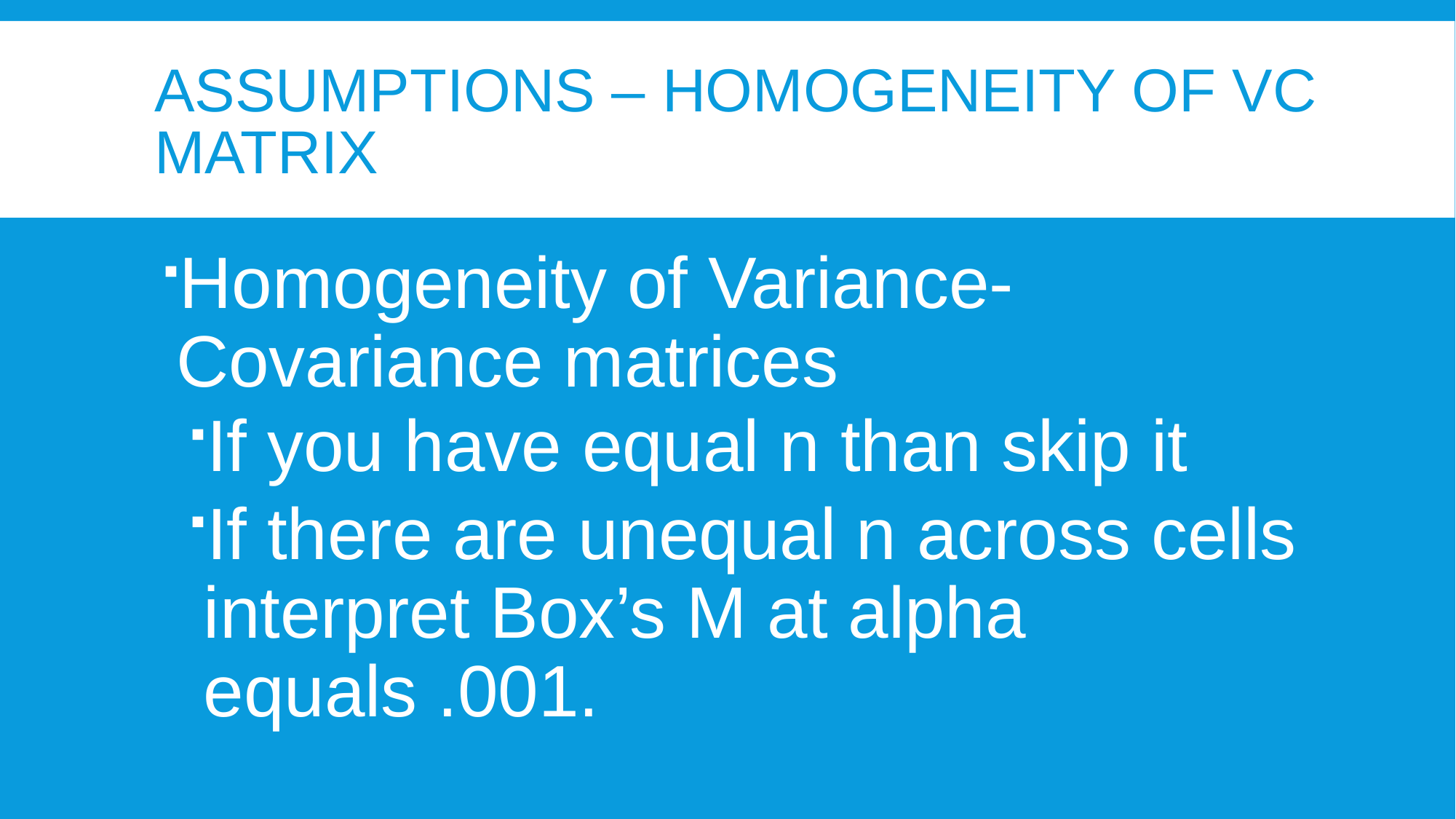

# Assumptions – Homogeneity of VC Matrix
Homogeneity of Variance-Covariance matrices
If you have equal n than skip it
If there are unequal n across cells interpret Box’s M at alpha equals .001.